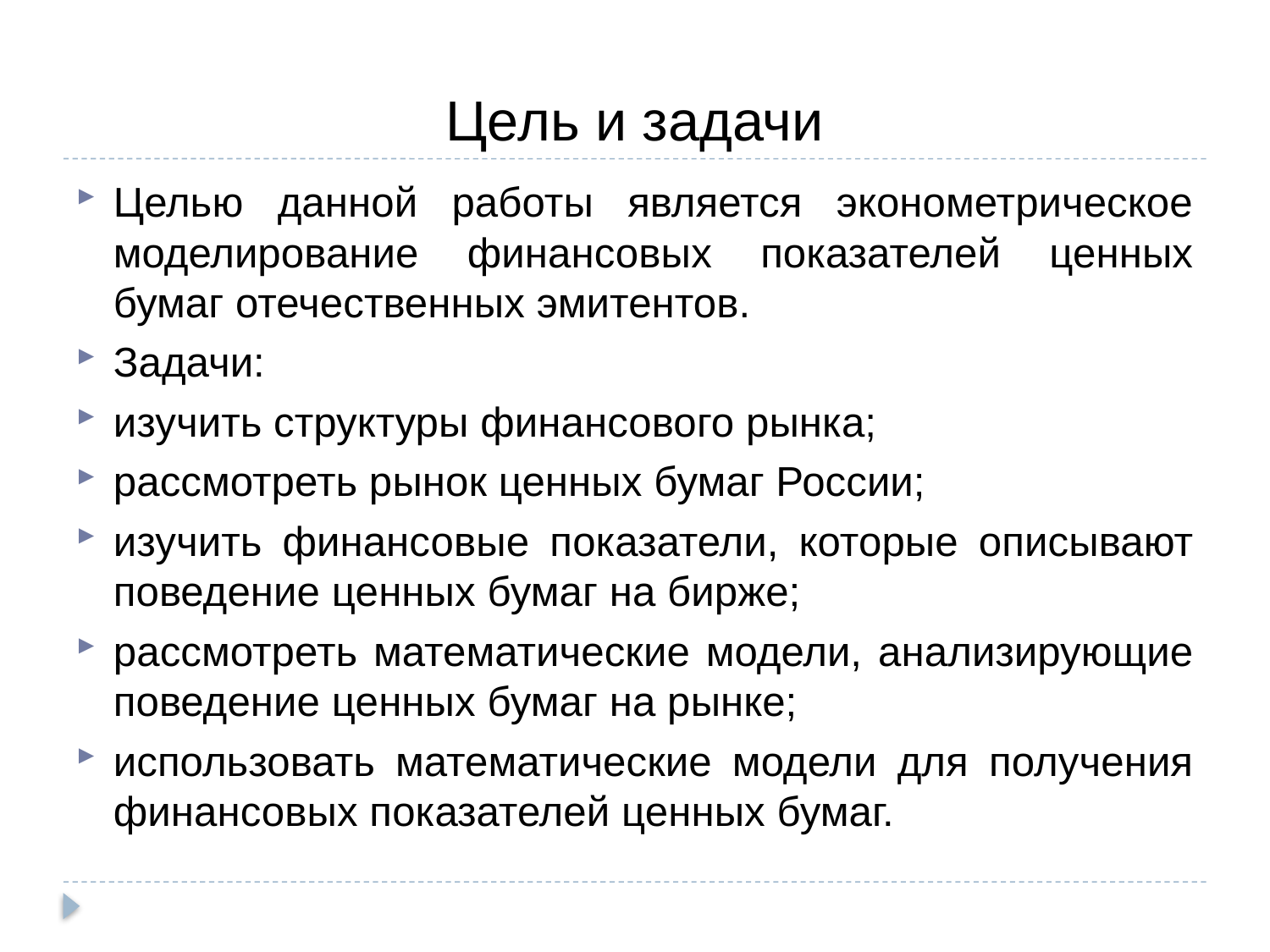

# Цель и задачи
Целью данной работы является эконометрическое моделирование финансовых показателей ценных бумаг отечественных эмитентов.
Задачи:
изучить структуры финансового рынка;
рассмотреть рынок ценных бумаг России;
изучить финансовые показатели, которые описывают поведение ценных бумаг на бирже;
рассмотреть математические модели, анализирующие поведение ценных бумаг на рынке;
использовать математические модели для получения финансовых показателей ценных бумаг.